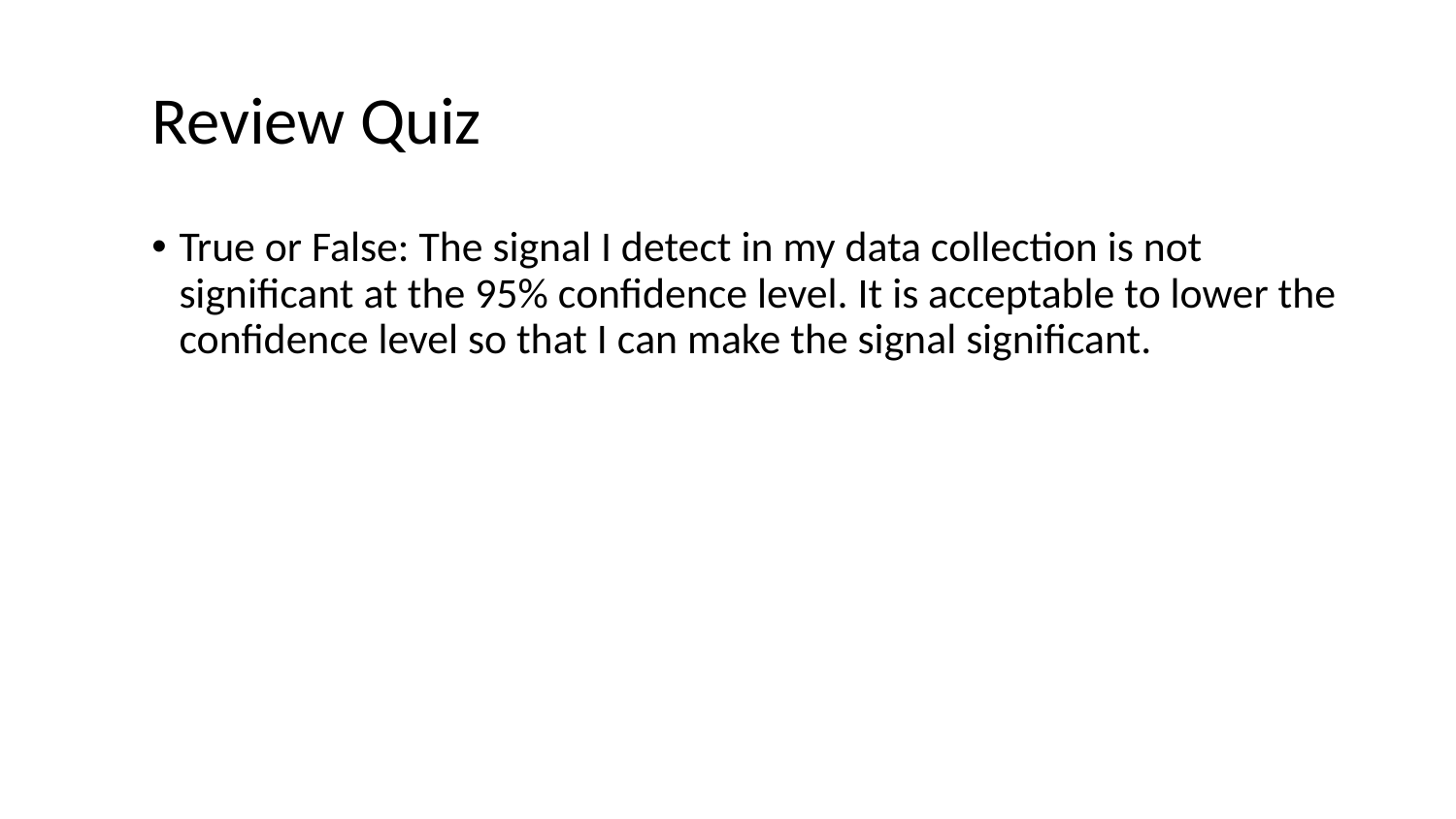

# Review Quiz
True or False: The signal I detect in my data collection is not significant at the 95% confidence level. It is acceptable to lower the confidence level so that I can make the signal significant.